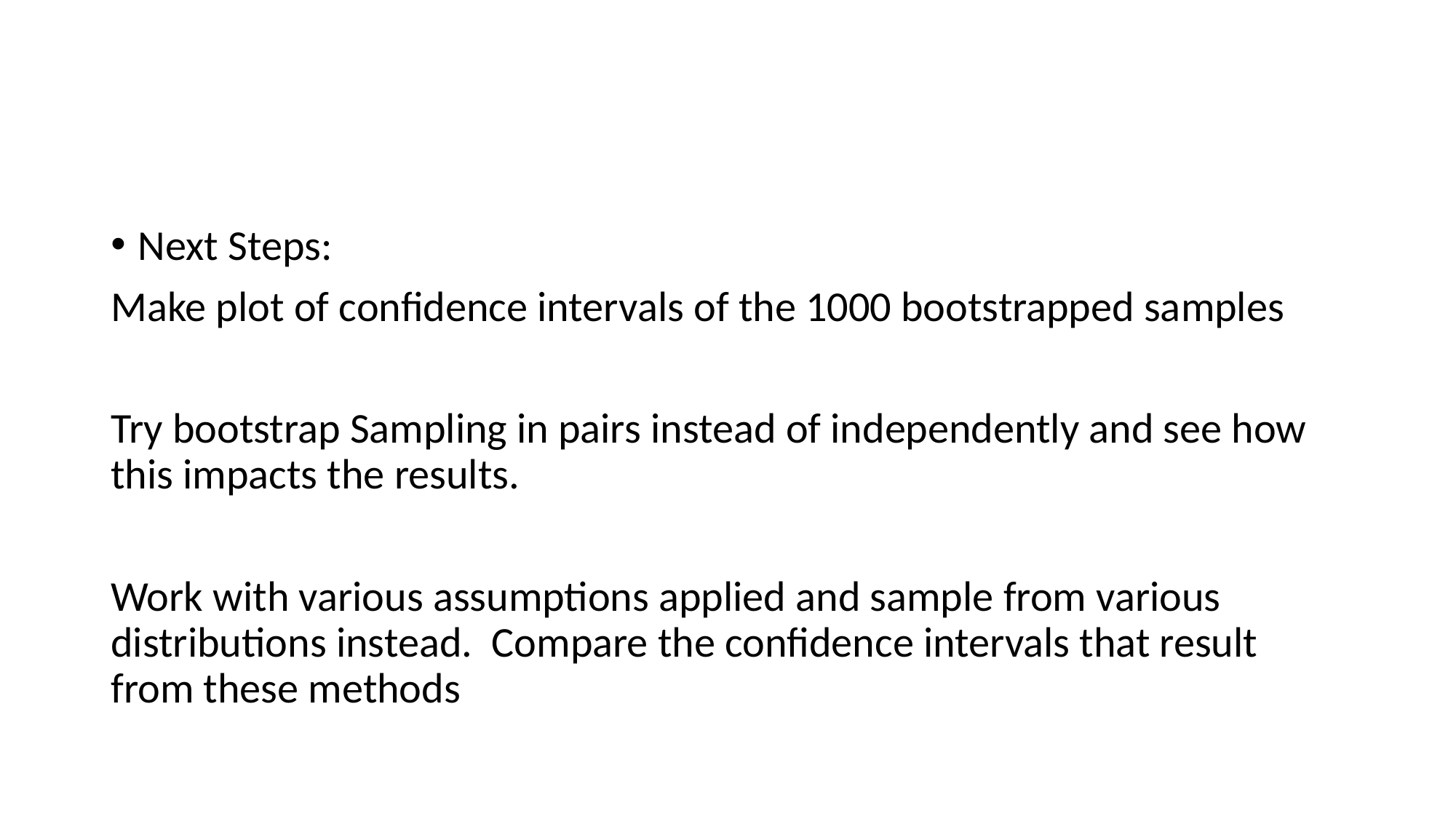

#
Next Steps:
Make plot of confidence intervals of the 1000 bootstrapped samples

Try bootstrap Sampling in pairs instead of independently and see how this impacts the results.

Work with various assumptions applied and sample from various distributions instead.  Compare the confidence intervals that result from these methods